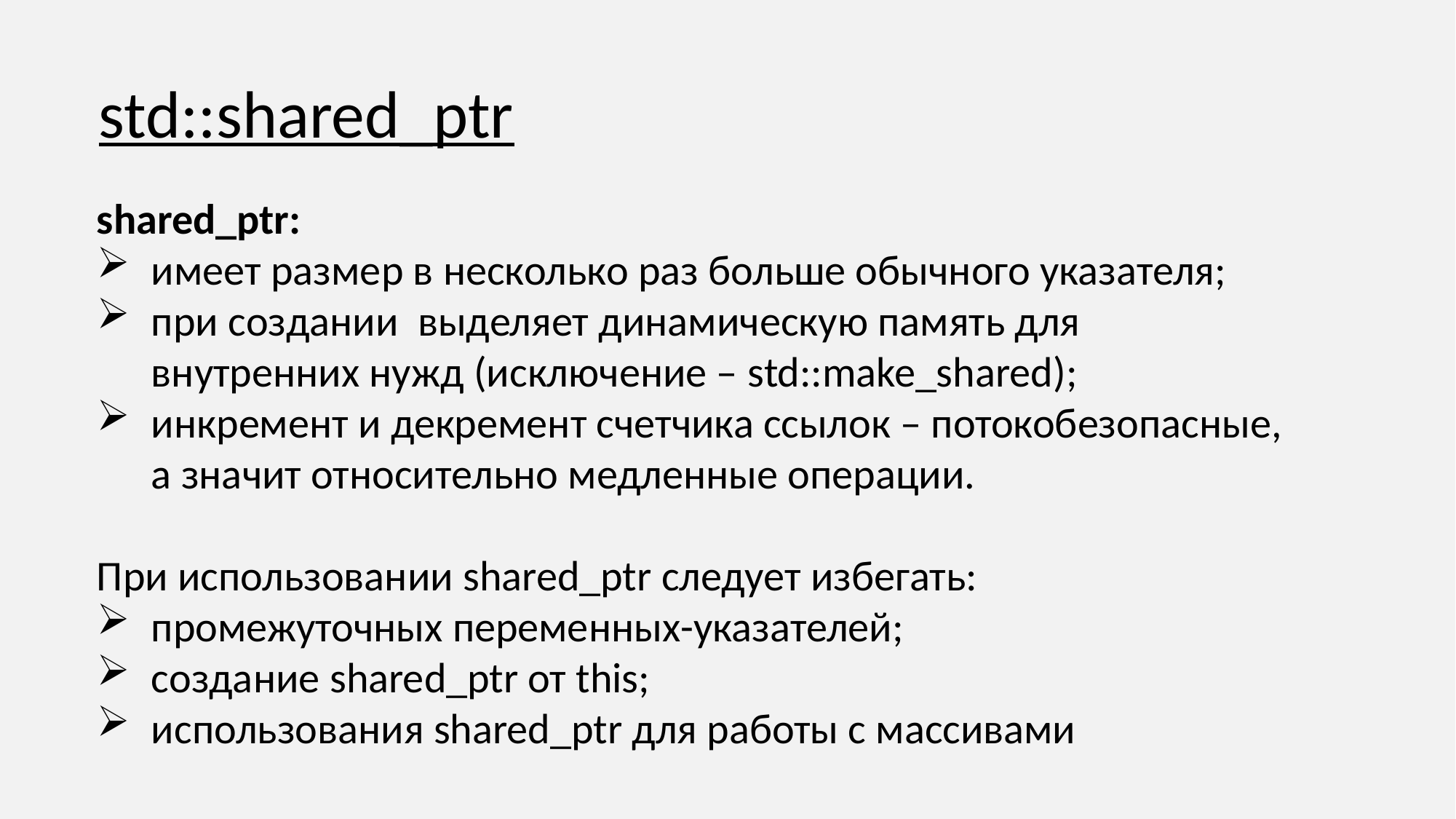

std::shared_ptr
shared_ptr:
имеет размер в несколько раз больше обычного указателя;
при создании  выделяет динамическую память для внутренних нужд (исключение – std::make_shared);
инкремент и декремент счетчика ссылок – потокобезопасные, а значит относительно медленные операции.

При использовании shared_ptr следует избегать:
промежуточных переменных-указателей;
создание shared_ptr от this;
использования shared_ptr для работы с массивами